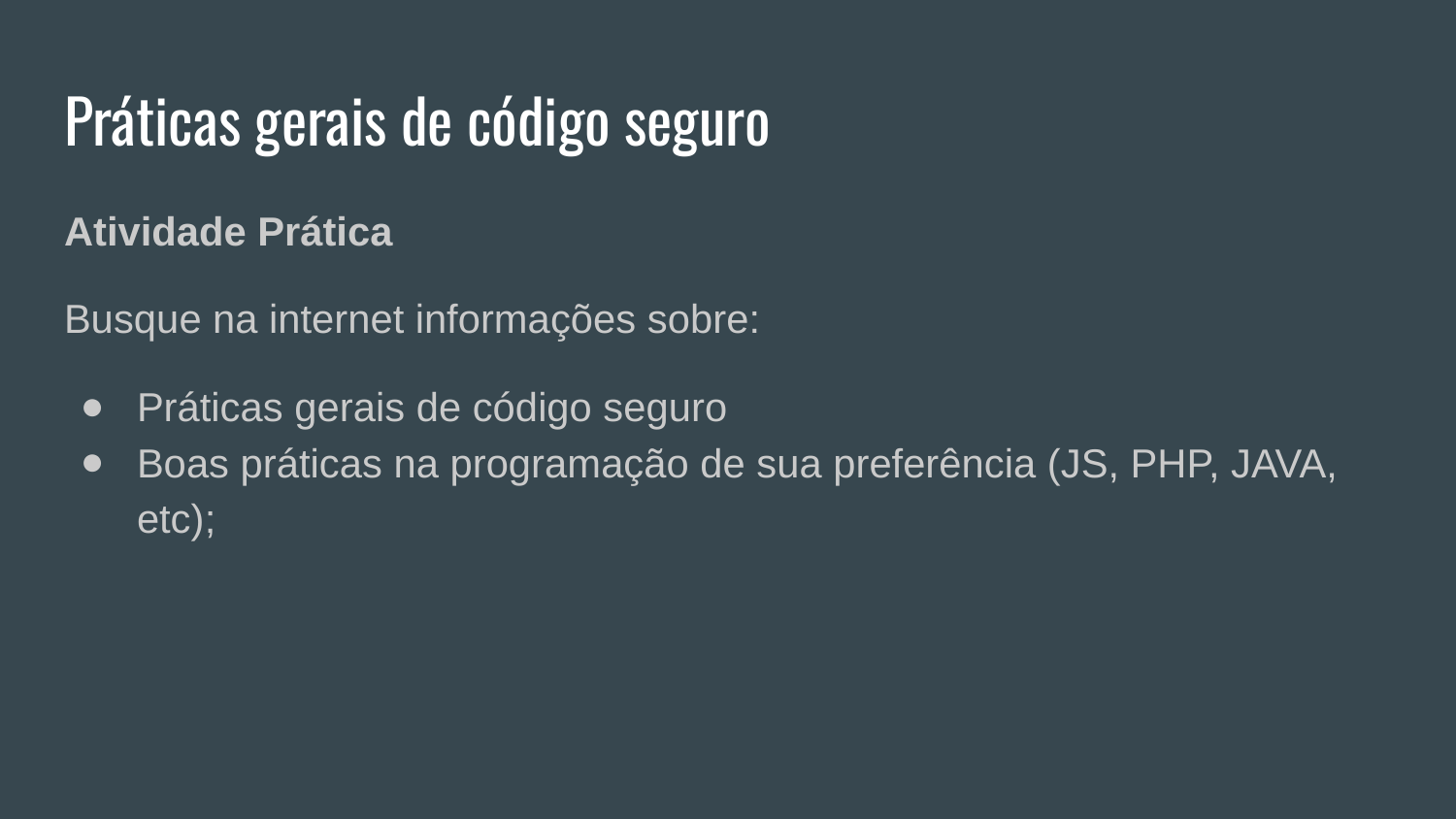

# Práticas gerais de código seguro
Atividade Prática
Busque na internet informações sobre:
Práticas gerais de código seguro
Boas práticas na programação de sua preferência (JS, PHP, JAVA, etc);